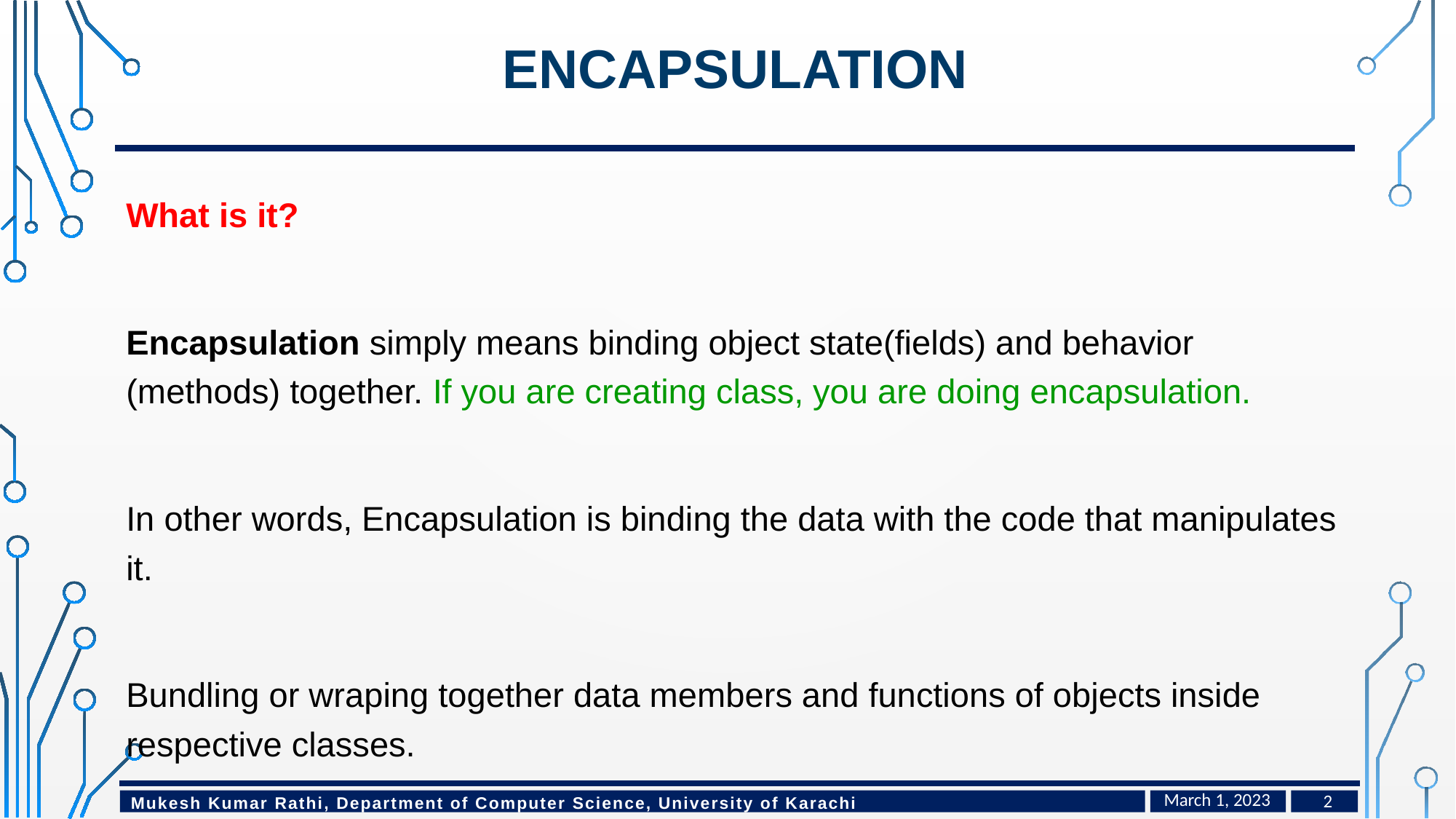

# Encapsulation
What is it?

Encapsulation simply means binding object state(fields) and behavior (methods) together. If you are creating class, you are doing encapsulation.

In other words, Encapsulation is binding the data with the code that manipulates it.

Bundling or wraping together data members and functions of objects inside respective classes.

March 1, 2023
2